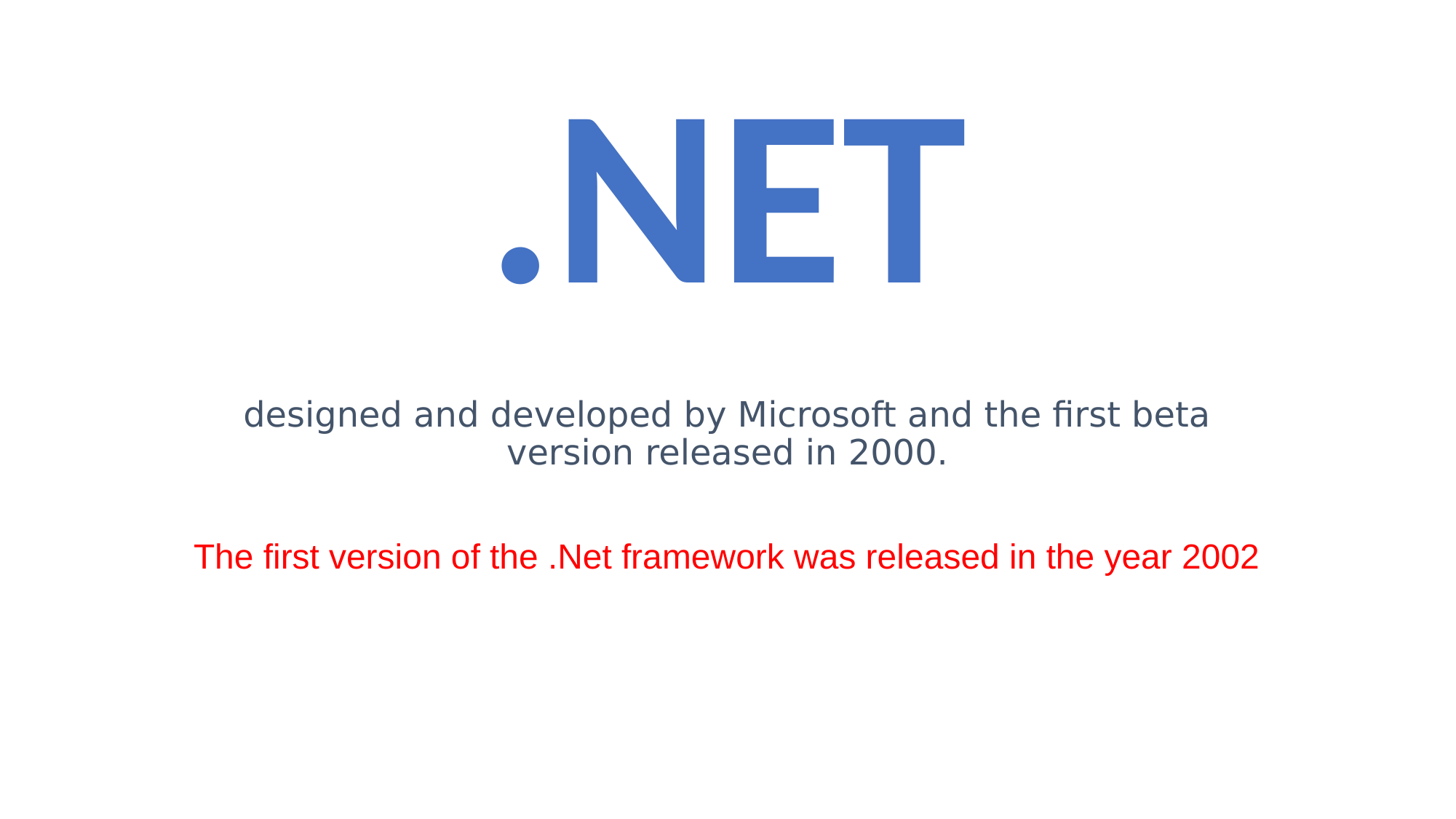

# .NET
designed and developed by Microsoft and the first beta version released in 2000.

The first version of the .Net framework was released in the year 2002